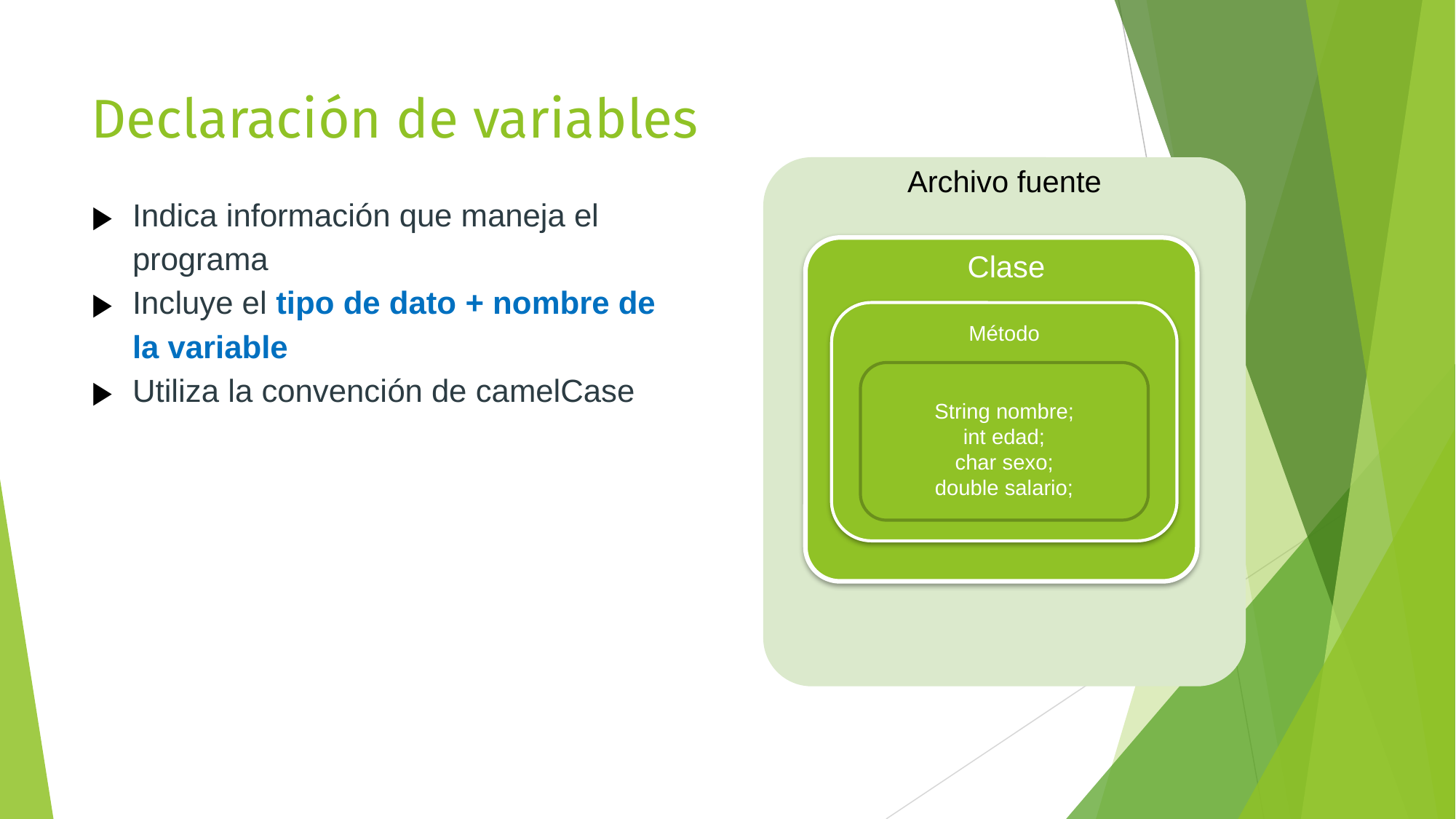

Declaración de variables
Archivo fuente

Clase

Indica información que maneja el programa
Incluye el tipo de dato + nombre de la variable
Utiliza la convención de camelCase

Método

String nombre;
int edad;
char sexo;
double salario;